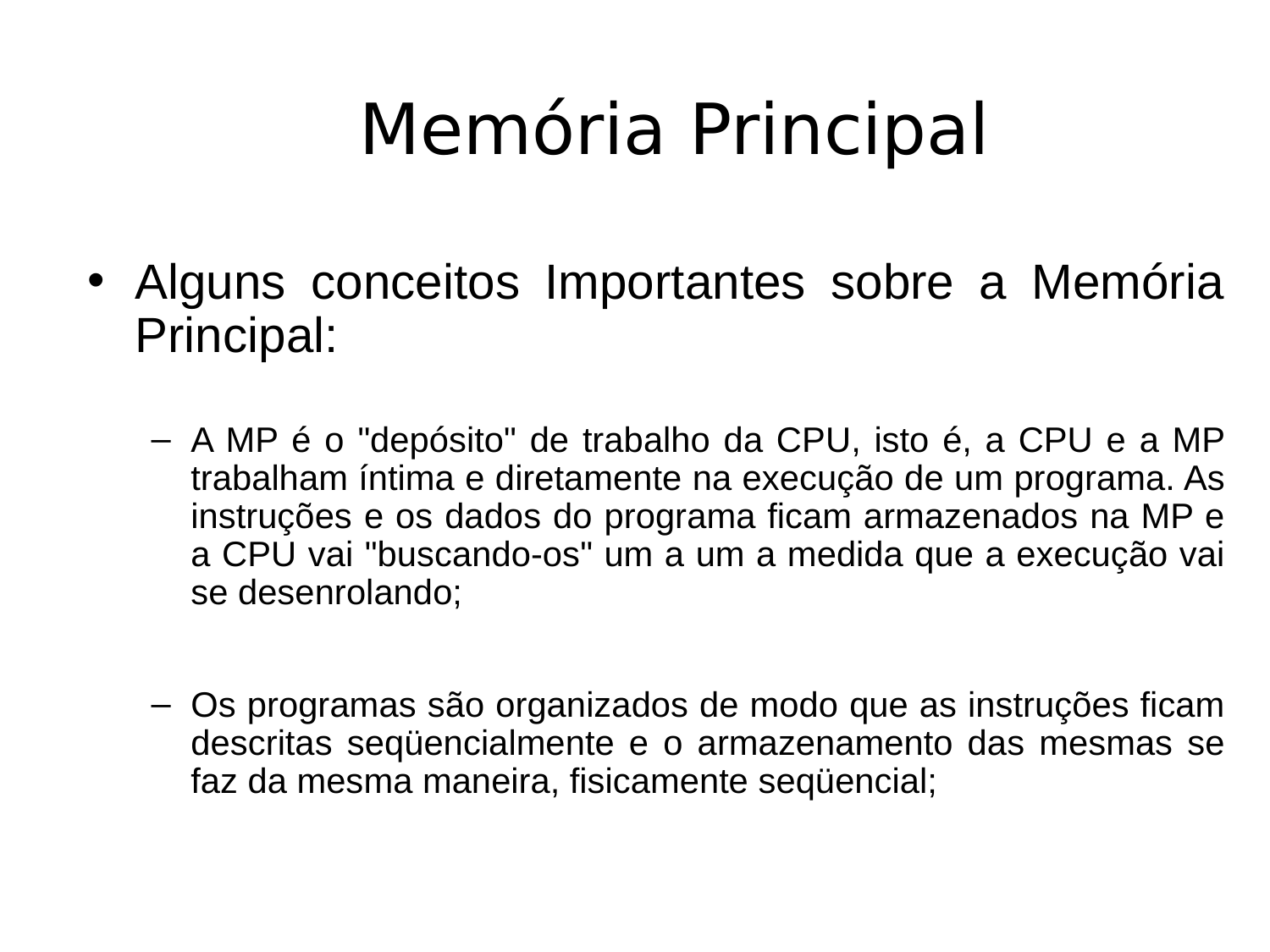

Memória Principal
Alguns conceitos Importantes sobre a Memória Principal:

A MP é o "depósito" de trabalho da CPU, isto é, a CPU e a MP trabalham íntima e diretamente na execução de um programa. As instruções e os dados do programa ficam armazenados na MP e a CPU vai "buscando-os" um a um a medida que a execução vai se desenrolando;

Os programas são organizados de modo que as instruções ficam descritas seqüencialmente e o armazenamento das mesmas se faz da mesma maneira, fisicamente seqüencial;